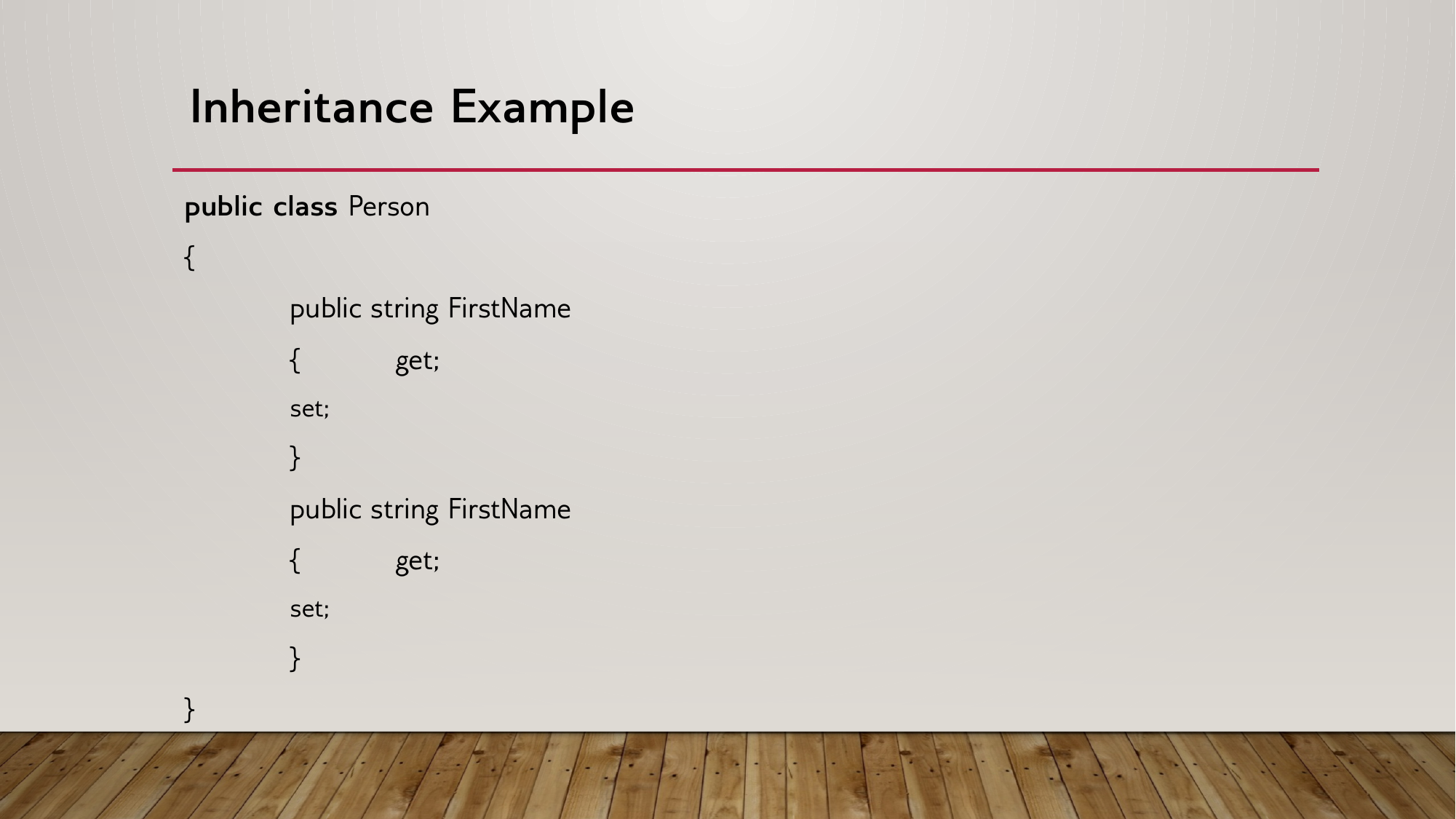

# Inheritance Example
public class Person
{
	public string FirstName
	{	get;
		set;
	}
	public string FirstName
	{	get;
		set;
	}
}